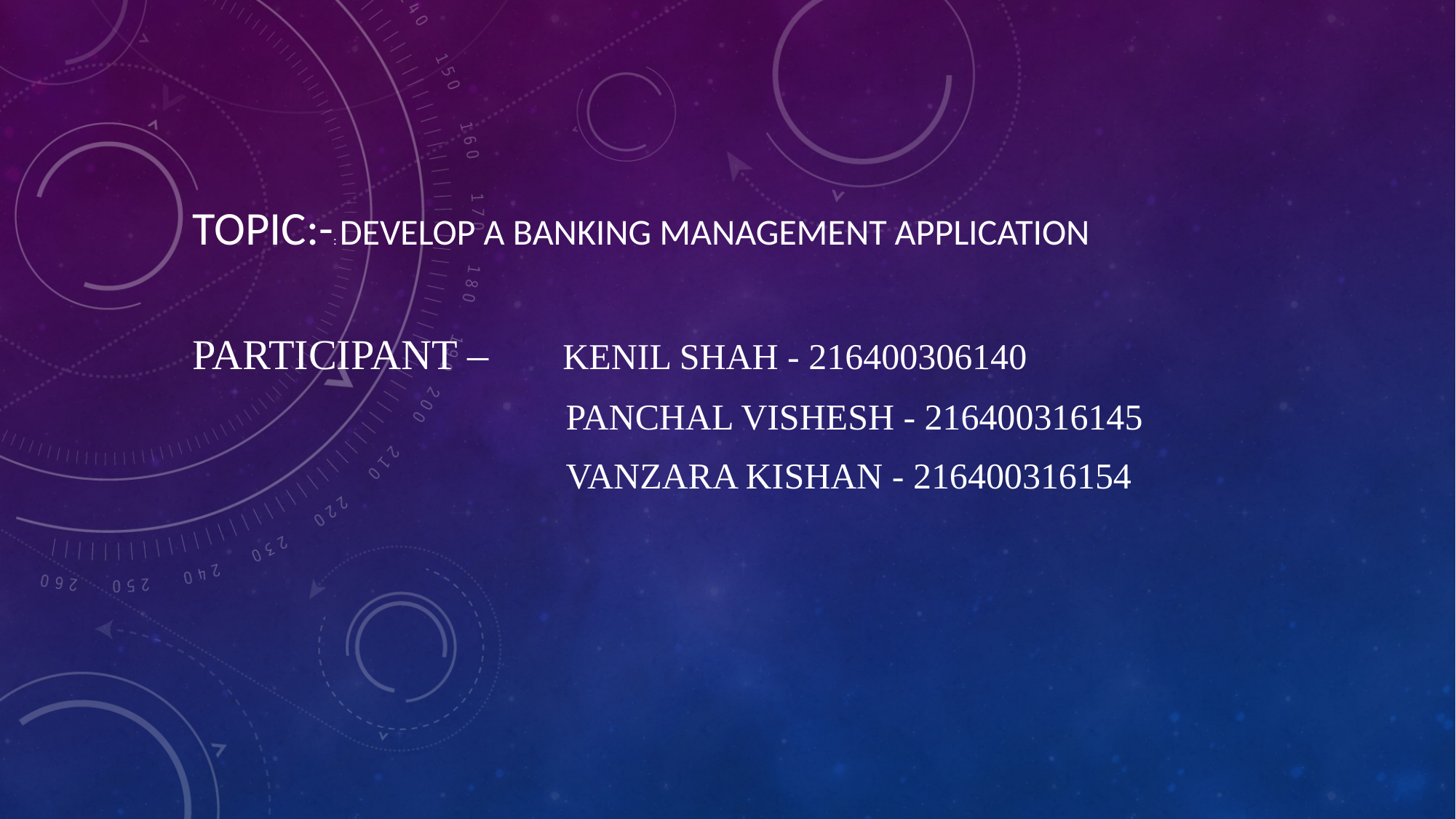

# Topic:-: Develop a Banking management application
Participant –       Kenil Shah - 216400306140
                               	     panchal vishesh - 216400316145
                                	     Vanzara Kishan - 216400316154